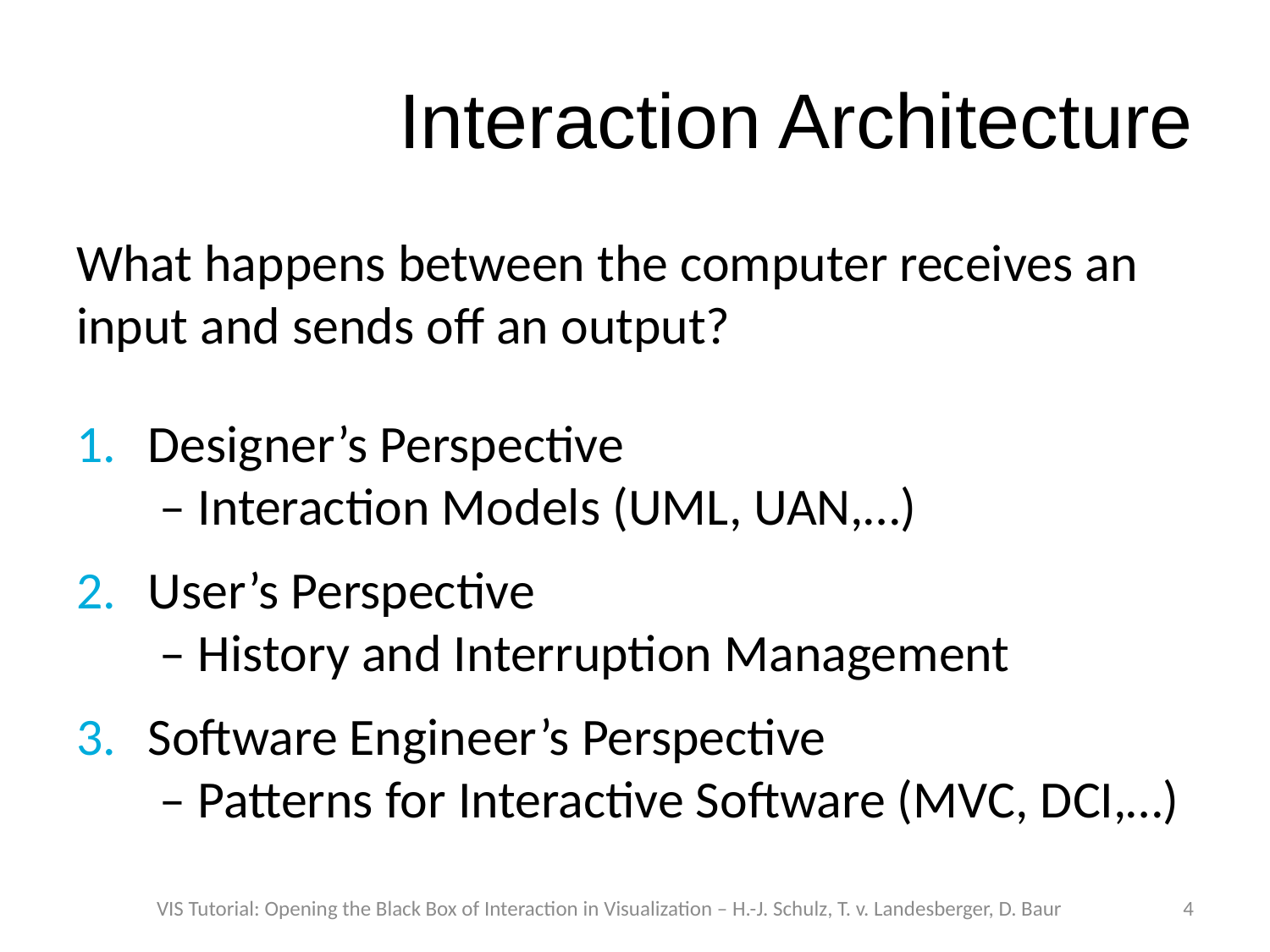

# Interaction Architecture
What happens between the computer receives an input and sends off an output?

Designer’s Perspective
 – Interaction Models (UML, UAN,…)
User’s Perspective
 – History and Interruption Management
Software Engineer’s Perspective
 – Patterns for Interactive Software (MVC, DCI,…)
VIS Tutorial: Opening the Black Box of Interaction in Visualization – H.-J. Schulz, T. v. Landesberger, D. Baur
4